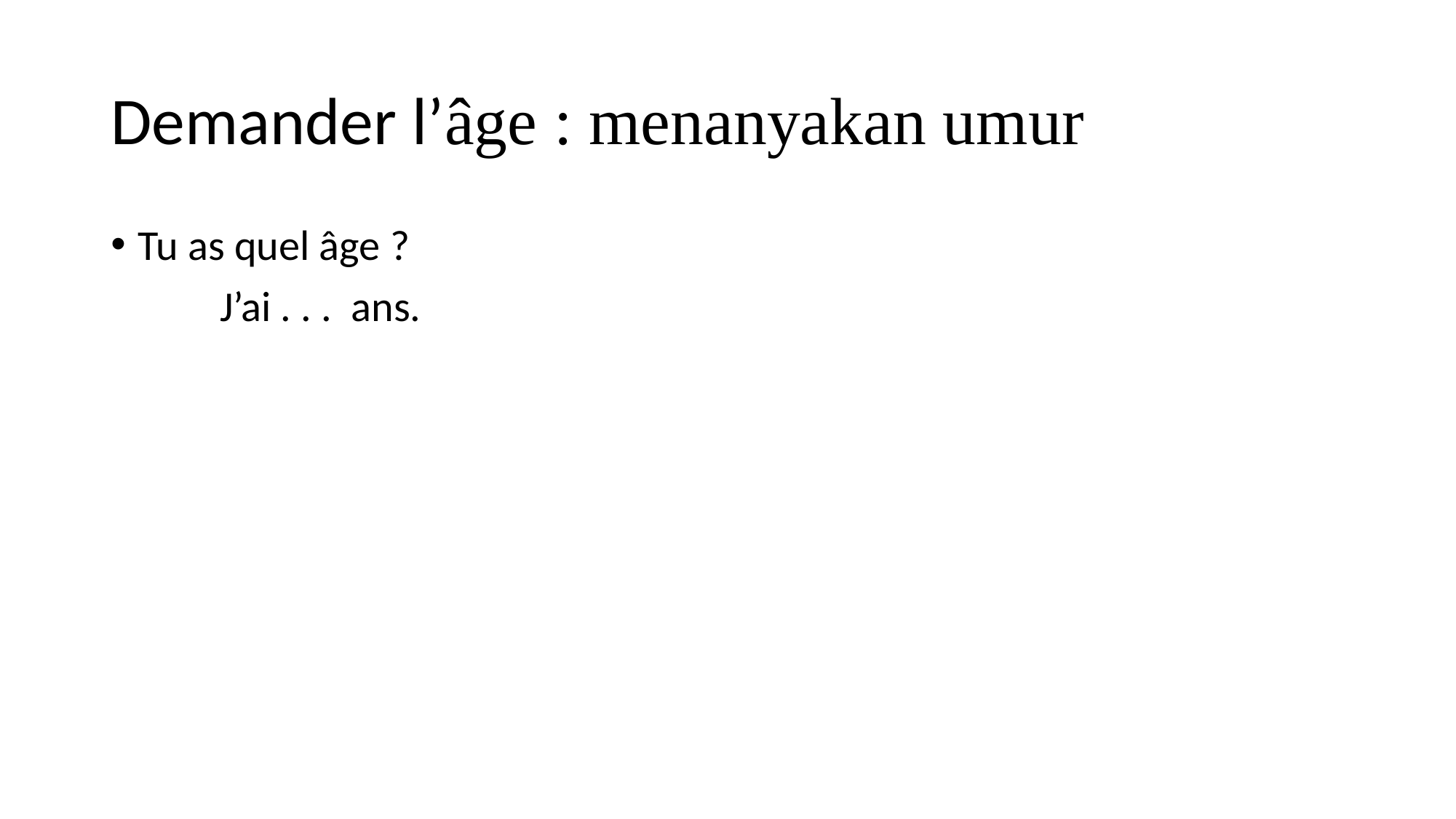

# Demander l’âge : menanyakan umur
Tu as quel âge ?
	J’ai . . .  ans.